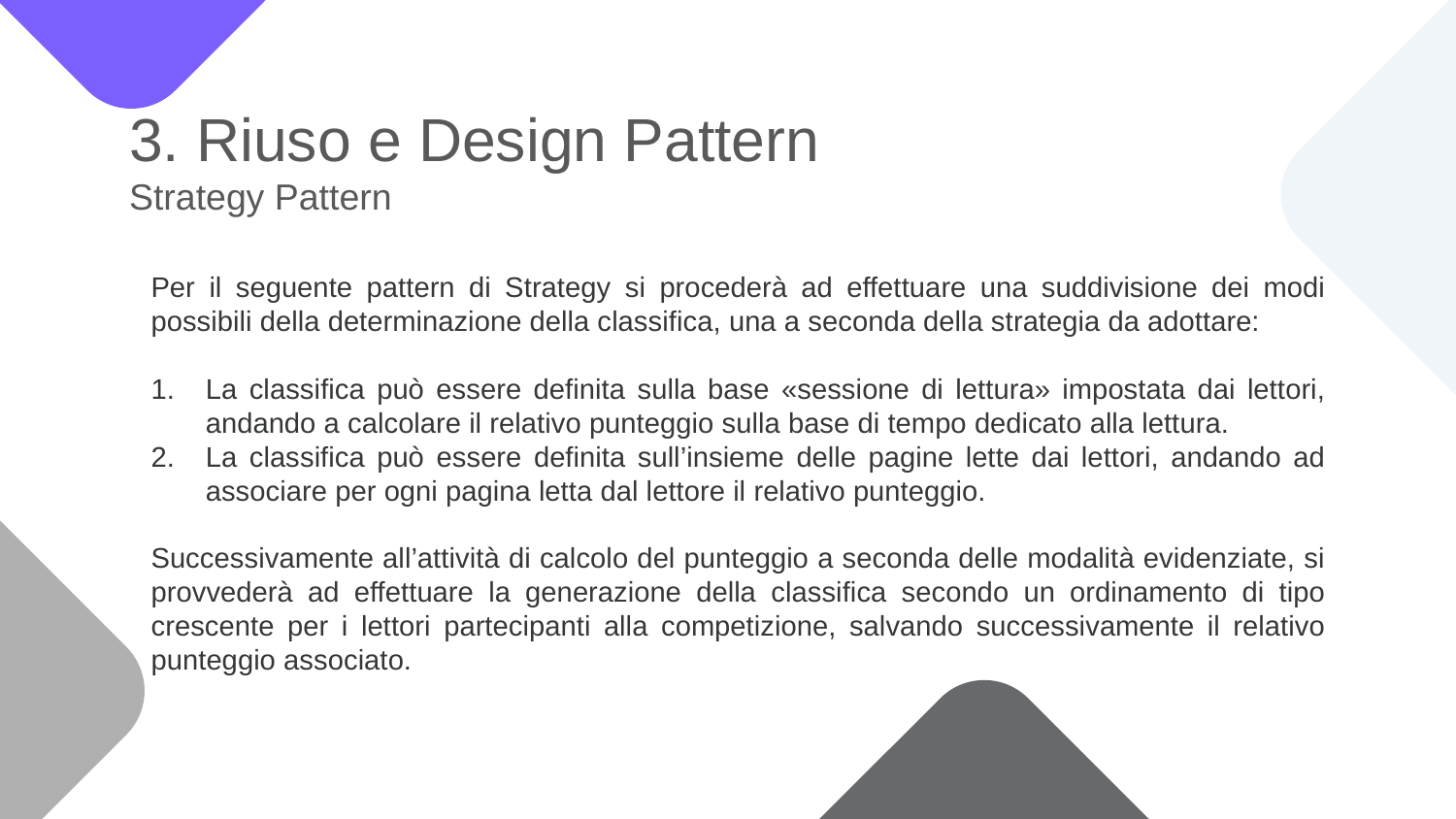

# 3. Riuso e Design Pattern Strategy Pattern
Per il seguente pattern di Strategy si procederà ad effettuare una suddivisione dei modi possibili della determinazione della classifica, una a seconda della strategia da adottare:

La classifica può essere definita sulla base «sessione di lettura» impostata dai lettori, andando a calcolare il relativo punteggio sulla base di tempo dedicato alla lettura.
La classifica può essere definita sull’insieme delle pagine lette dai lettori, andando ad associare per ogni pagina letta dal lettore il relativo punteggio.

Successivamente all’attività di calcolo del punteggio a seconda delle modalità evidenziate, si provvederà ad effettuare la generazione della classifica secondo un ordinamento di tipo crescente per i lettori partecipanti alla competizione, salvando successivamente il relativo punteggio associato.